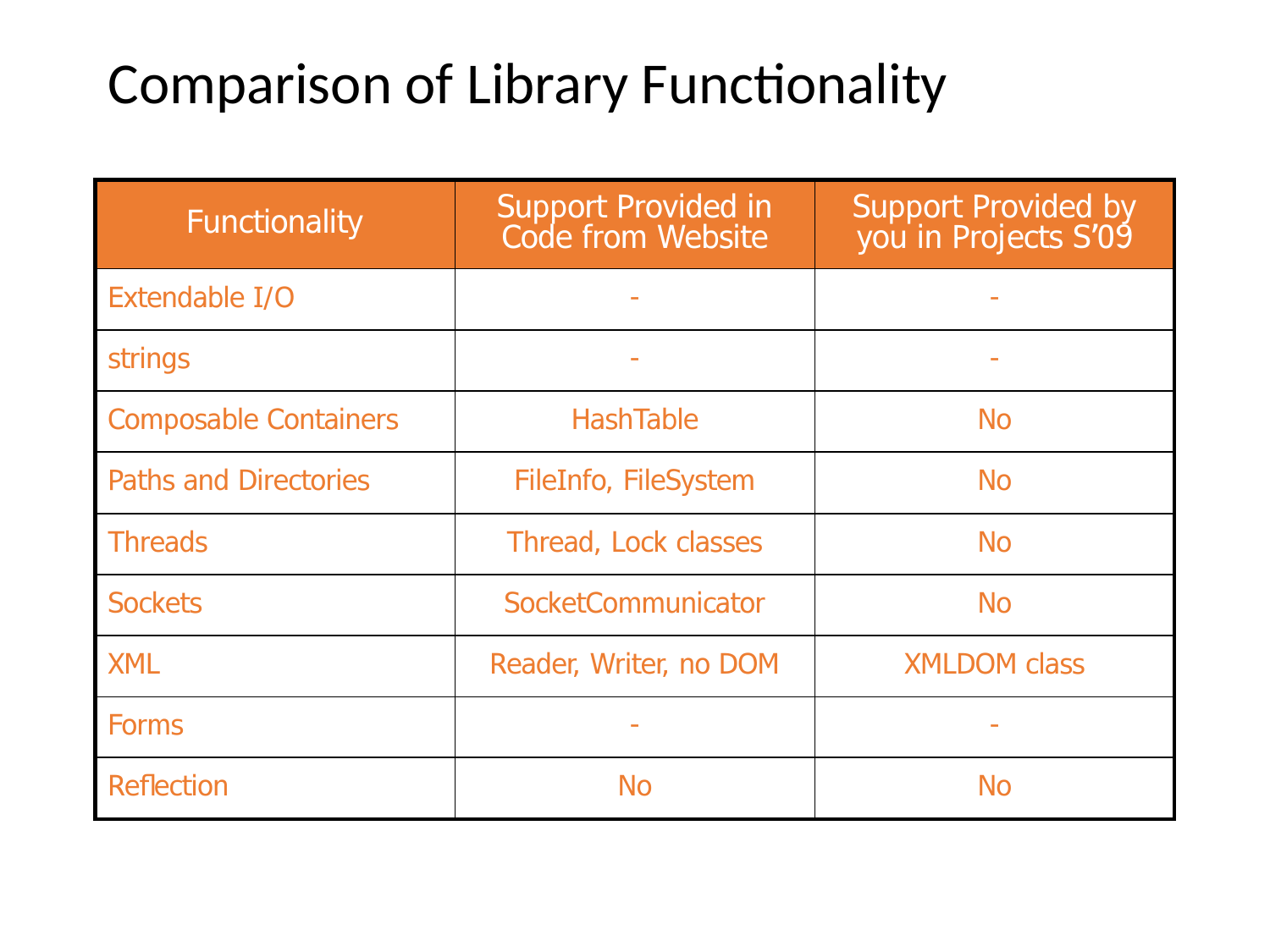

# Comparison of Library Functionality
| Functionality | Support Provided in Code from Website | Support Provided by you in Projects S’09 |
| --- | --- | --- |
| Extendable I/O | - | - |
| strings | - | - |
| Composable Containers | HashTable | No |
| Paths and Directories | FileInfo, FileSystem | No |
| Threads | Thread, Lock classes | No |
| Sockets | SocketCommunicator | No |
| XML | Reader, Writer, no DOM | XMLDOM class |
| Forms | - | - |
| Reflection | No | No |